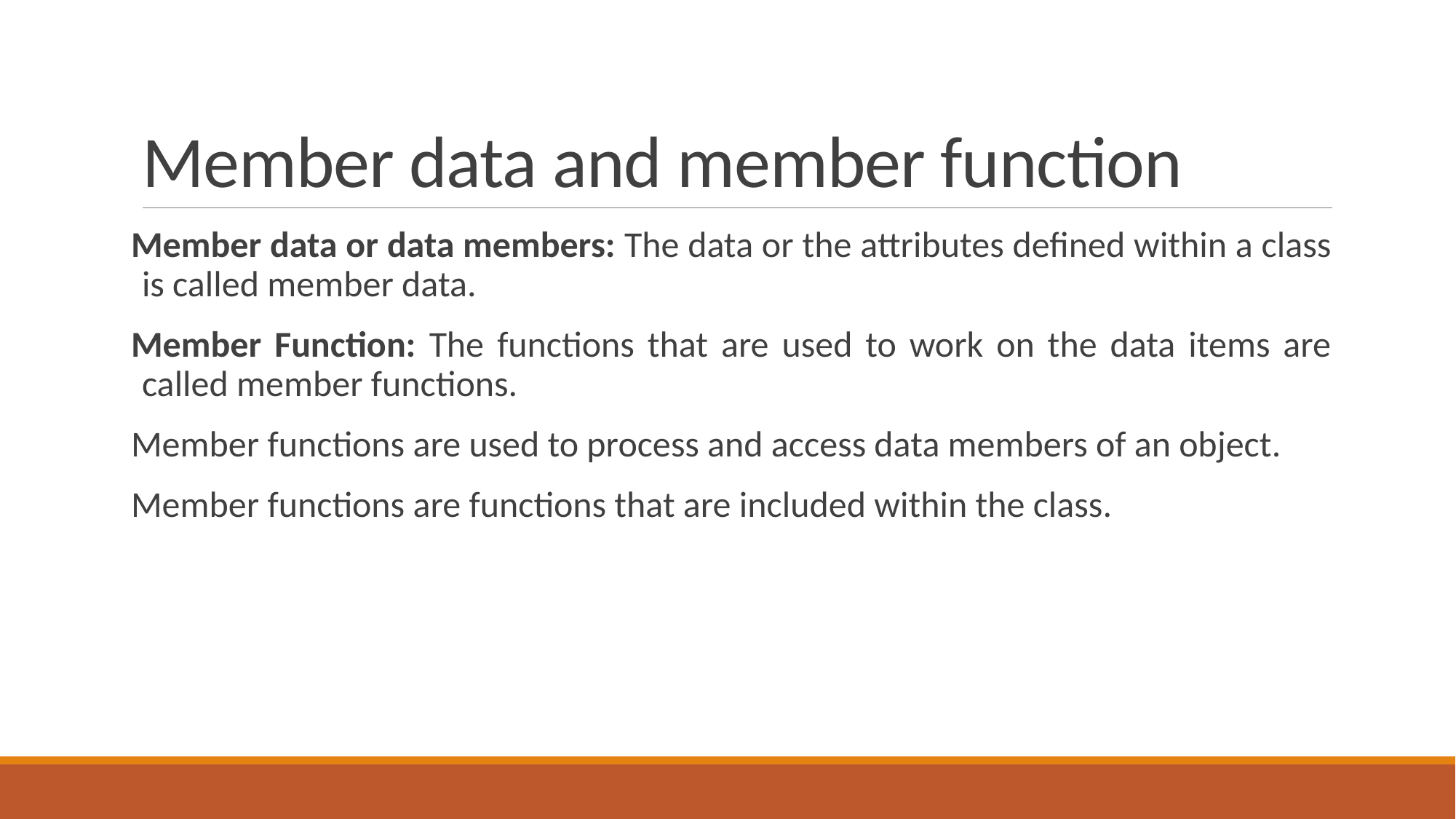

# Member data and member function
Member data or data members: The data or the attributes defined within a class is called member data.
Member Function: The functions that are used to work on the data items are called member functions.
Member functions are used to process and access data members of an object.
Member functions are functions that are included within the class.